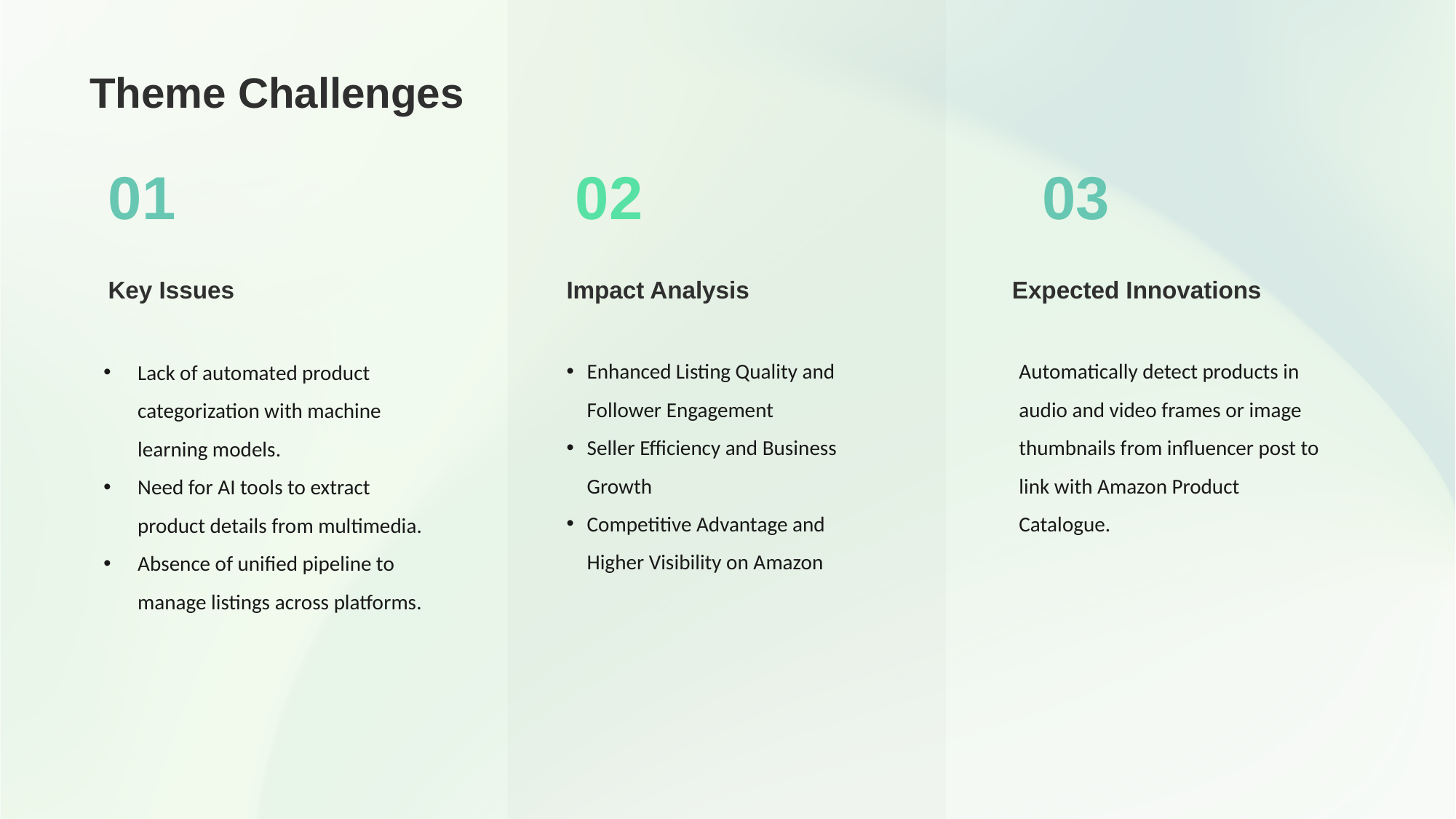

# Theme Challenges

01
02
03
Key Issues
Impact Analysis
Expected Innovations
Enhanced Listing Quality and Follower Engagement
Seller Efficiency and Business Growth
Competitive Advantage and Higher Visibility on Amazon
Automatically detect products in audio and video frames or image thumbnails from influencer post to link with Amazon Product Catalogue.
Lack of automated product categorization with machine learning models.
Need for AI tools to extract product details from multimedia.
Absence of unified pipeline to manage listings across platforms.